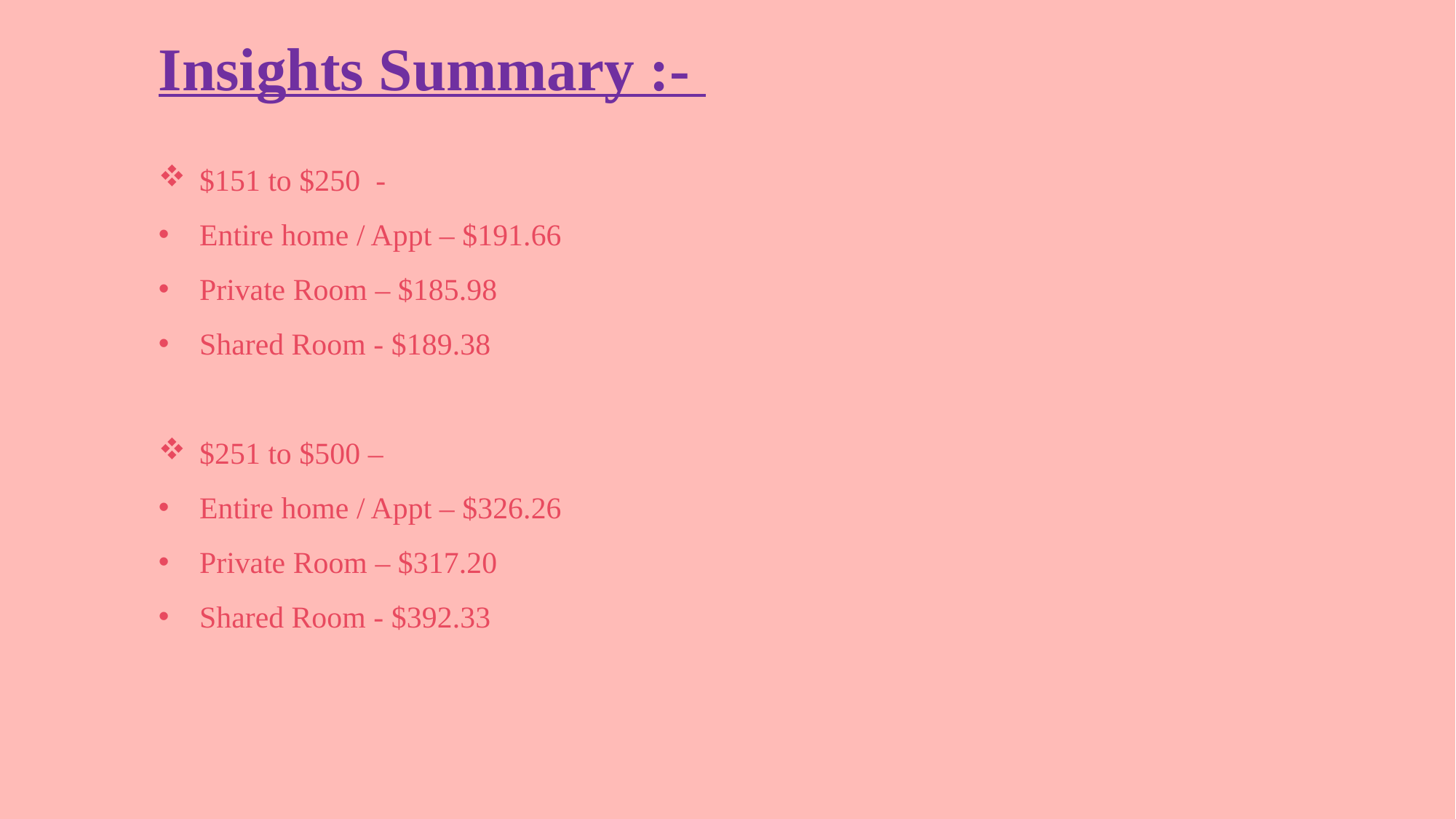

Insights Summary :-
$151 to $250  -
Entire home / Appt – $191.66
Private Room – $185.98
Shared Room - $189.38

$251 to $500 –
Entire home / Appt – $326.26
Private Room – $317.20
Shared Room - $392.33